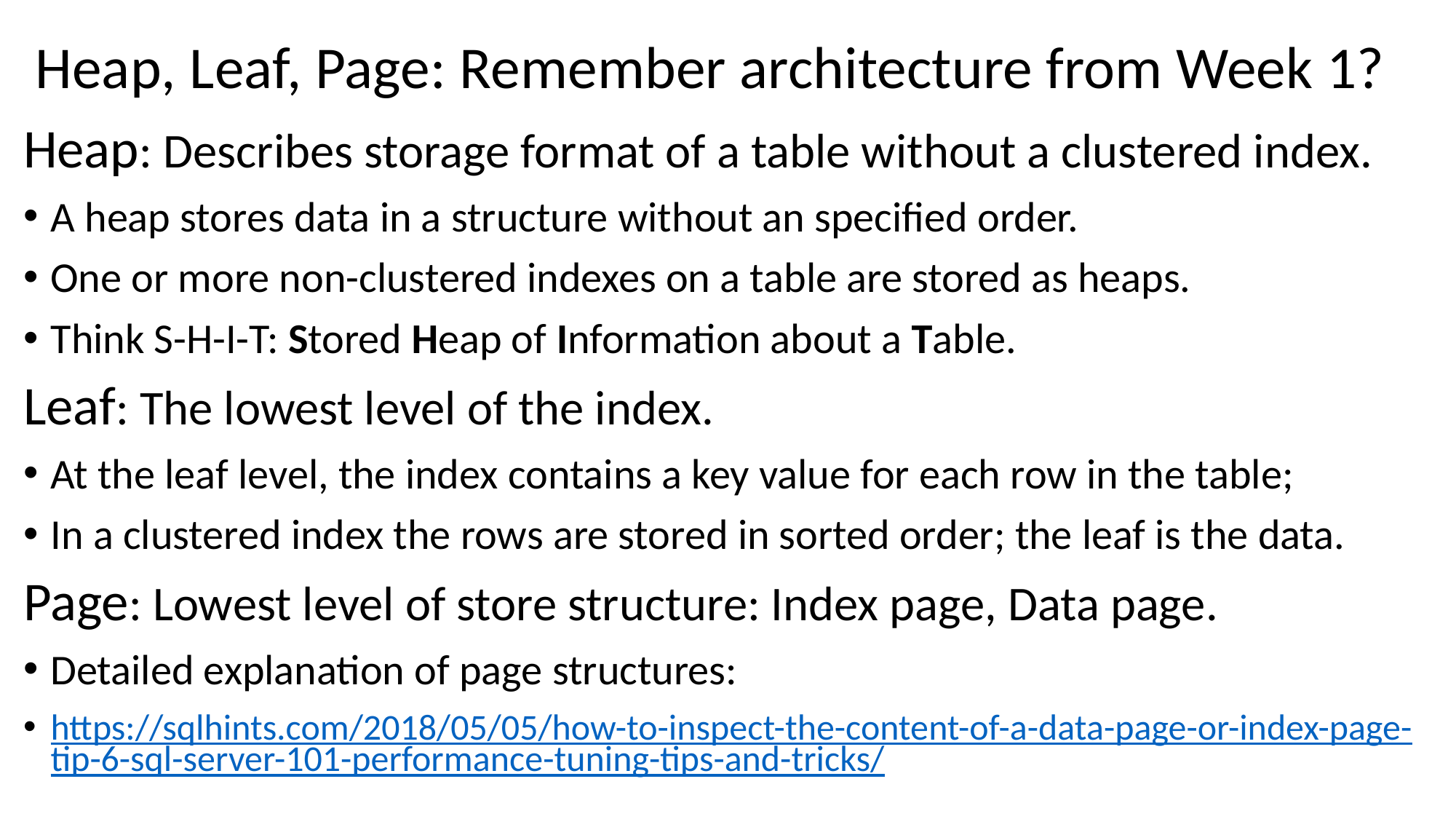

# Heap, Leaf, Page: Remember architecture from Week 1?
Heap: Describes storage format of a table without a clustered index.
A heap stores data in a structure without an specified order.
One or more non-clustered indexes on a table are stored as heaps.
Think S-H-I-T: Stored Heap of Information about a Table.
Leaf: The lowest level of the index.
At the leaf level, the index contains a key value for each row in the table;
In a clustered index the rows are stored in sorted order; the leaf is the data.
Page: Lowest level of store structure: Index page, Data page.
Detailed explanation of page structures:
https://sqlhints.com/2018/05/05/how-to-inspect-the-content-of-a-data-page-or-index-page-tip-6-sql-server-101-performance-tuning-tips-and-tricks/